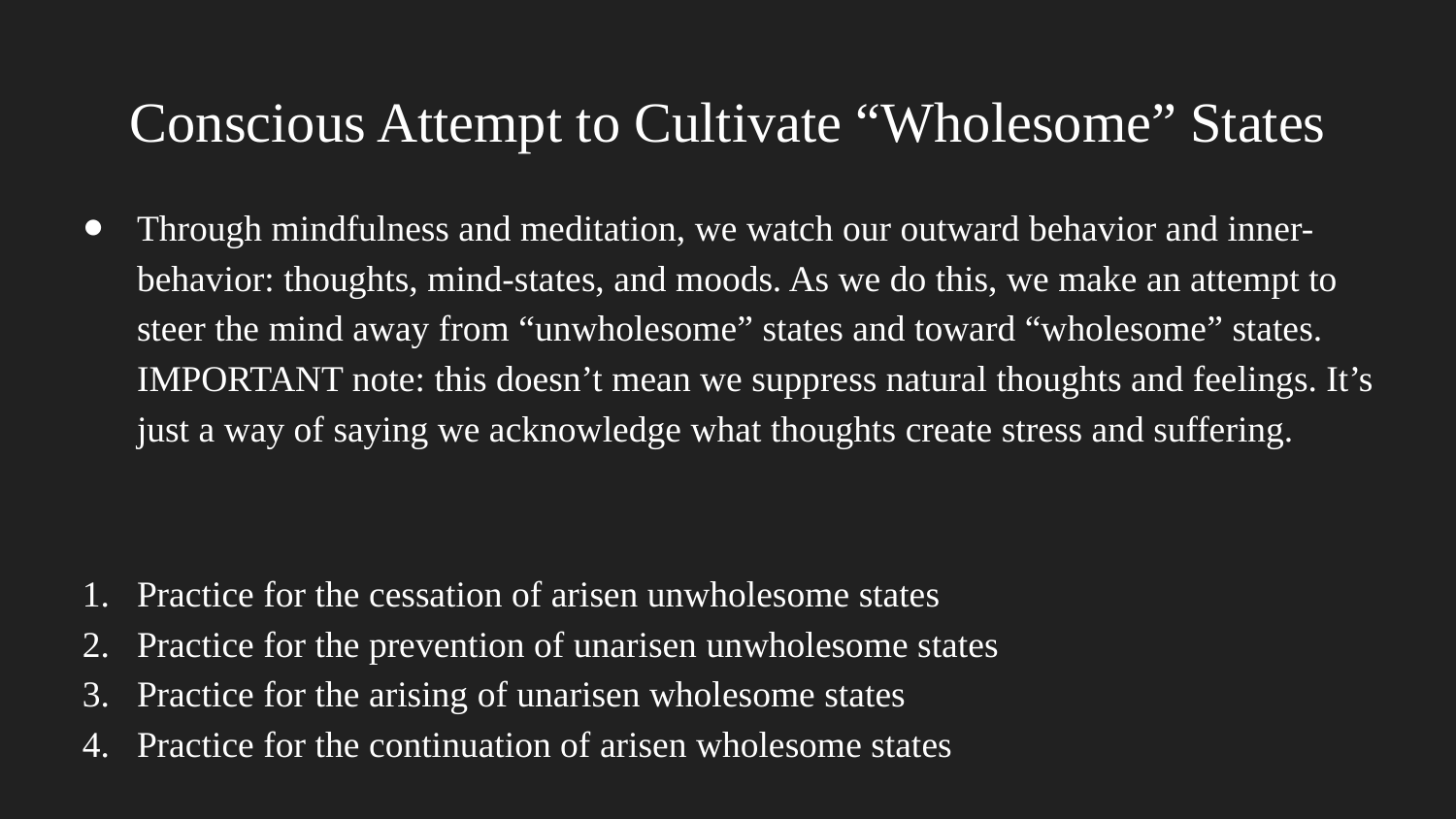

# Conscious Attempt to Cultivate “Wholesome” States
Through mindfulness and meditation, we watch our outward behavior and inner-behavior: thoughts, mind-states, and moods. As we do this, we make an attempt to steer the mind away from “unwholesome” states and toward “wholesome” states. IMPORTANT note: this doesn’t mean we suppress natural thoughts and feelings. It’s just a way of saying we acknowledge what thoughts create stress and suffering.

Practice for the cessation of arisen unwholesome states
Practice for the prevention of unarisen unwholesome states
Practice for the arising of unarisen wholesome states
Practice for the continuation of arisen wholesome states